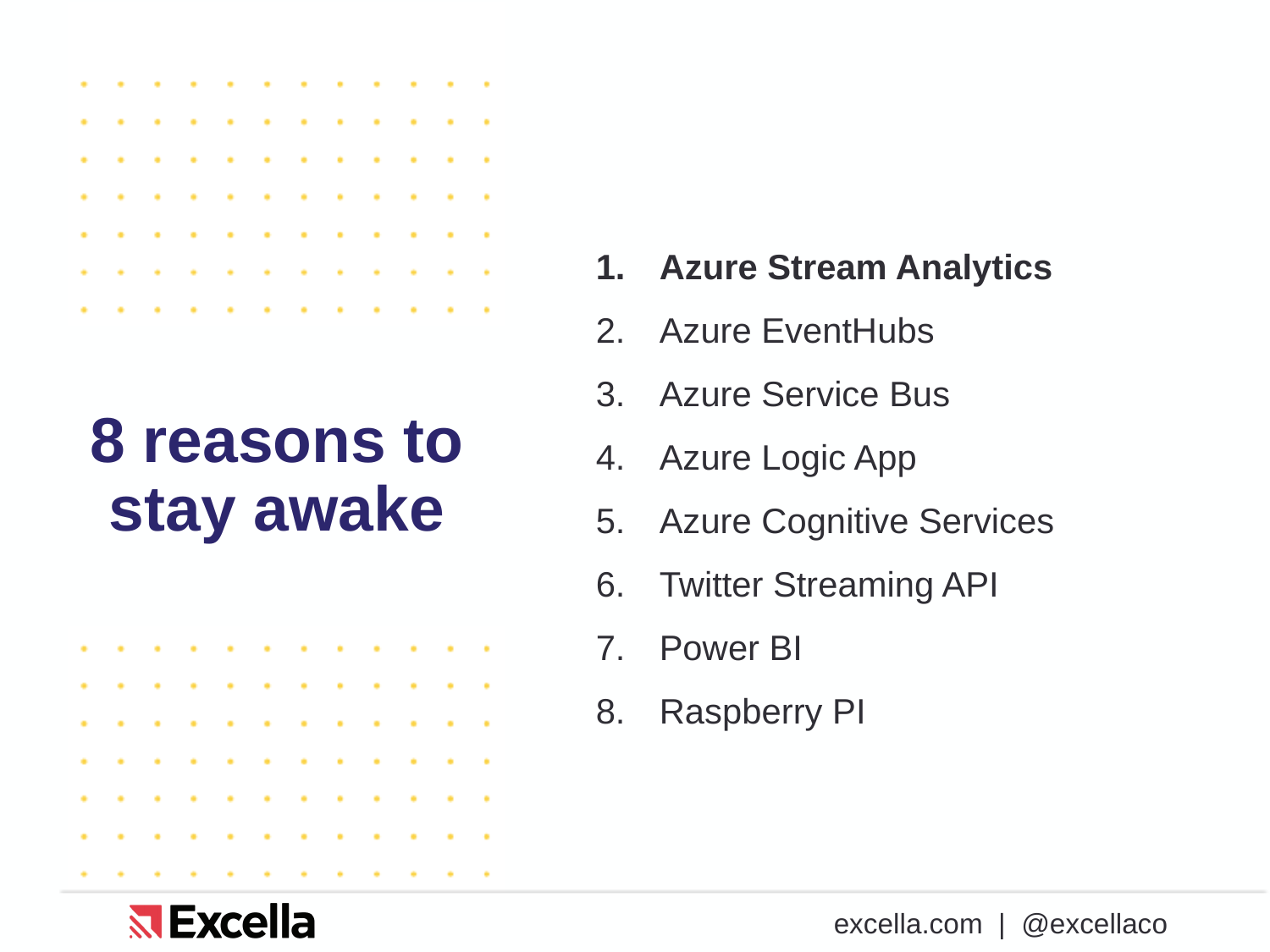

Azure Stream Analytics
Azure EventHubs
Azure Service Bus
Azure Logic App
Azure Cognitive Services
Twitter Streaming API
Power BI
Raspberry PI
# 8 reasons to stay awake